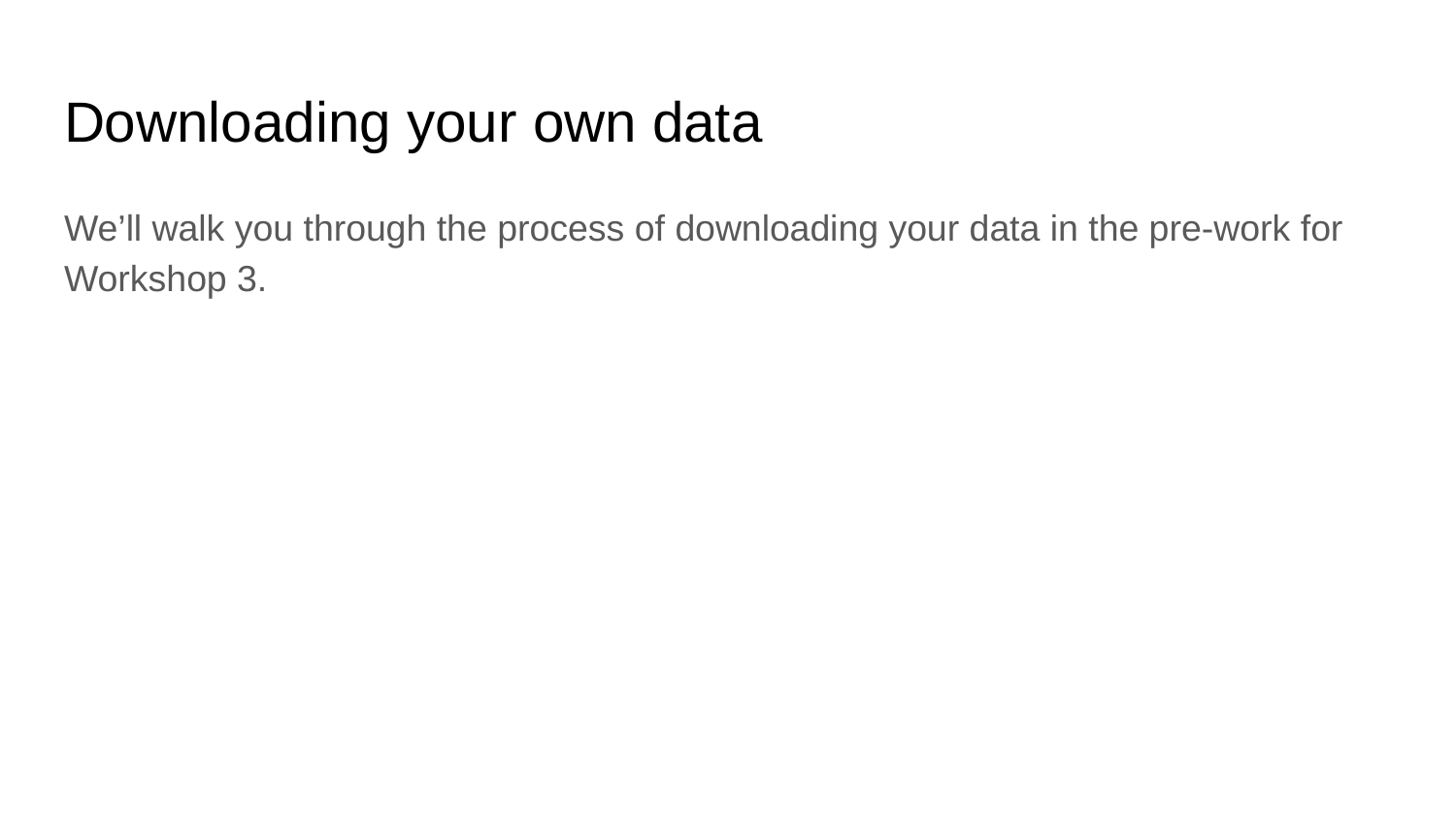

# Downloading your own data
We’ll walk you through the process of downloading your data in the pre-work for Workshop 3.